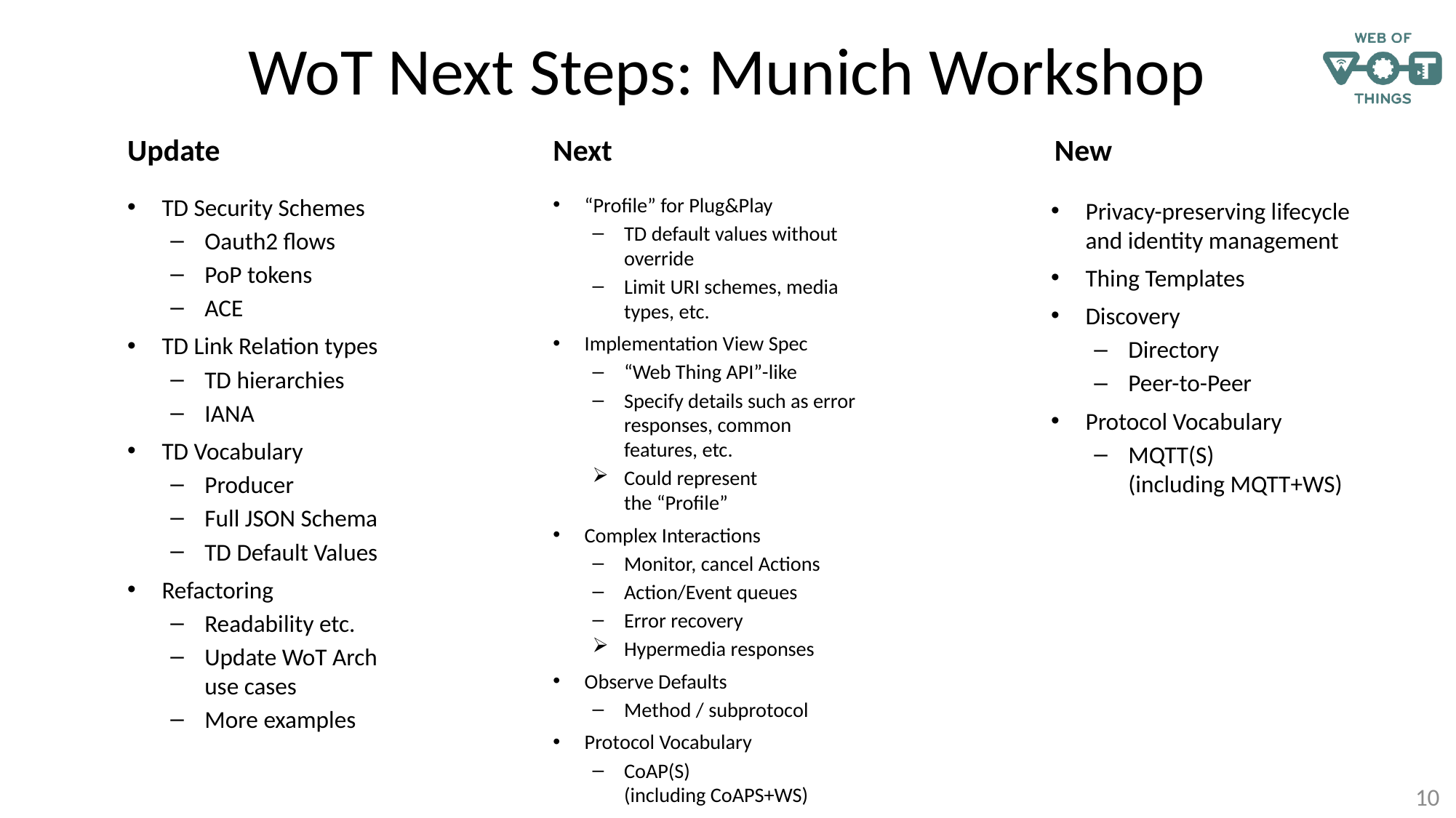

# WoT Next Steps: Munich Workshop
Update
New
Next
TD Security Schemes
Oauth2 flows
PoP tokens
ACE
TD Link Relation types
TD hierarchies
IANA
TD Vocabulary
Producer
Full JSON Schema
TD Default Values
Refactoring
Readability etc.
Update WoT Arch
use cases
More examples
“Profile” for Plug&Play
TD default values without override
Limit URI schemes, media types, etc.
Implementation View Spec
“Web Thing API”-like
Specify details such as error responses, common features, etc.
Could represent
the “Profile”
Complex Interactions
Monitor, cancel Actions
Action/Event queues
Error recovery
Hypermedia responses
Observe Defaults
Method / subprotocol
Protocol Vocabulary
CoAP(S)
(including CoAPS+WS)
Privacy-preserving lifecycle and identity management
Thing Templates
Discovery
Directory
Peer-to-Peer
Protocol Vocabulary
MQTT(S)
(including MQTT+WS)

10